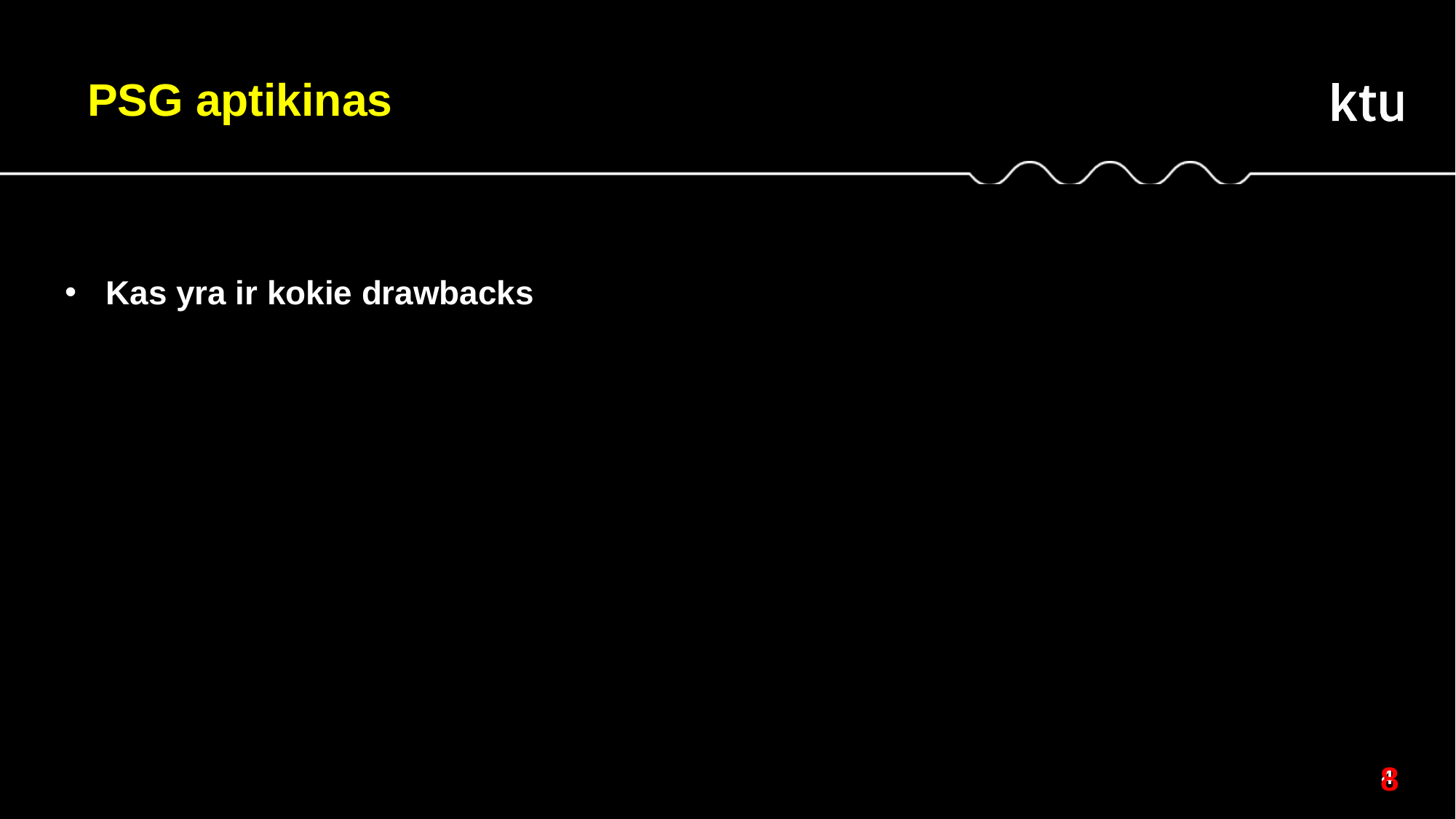

PSG aptikinas
Kas yra ir kokie drawbacks
8